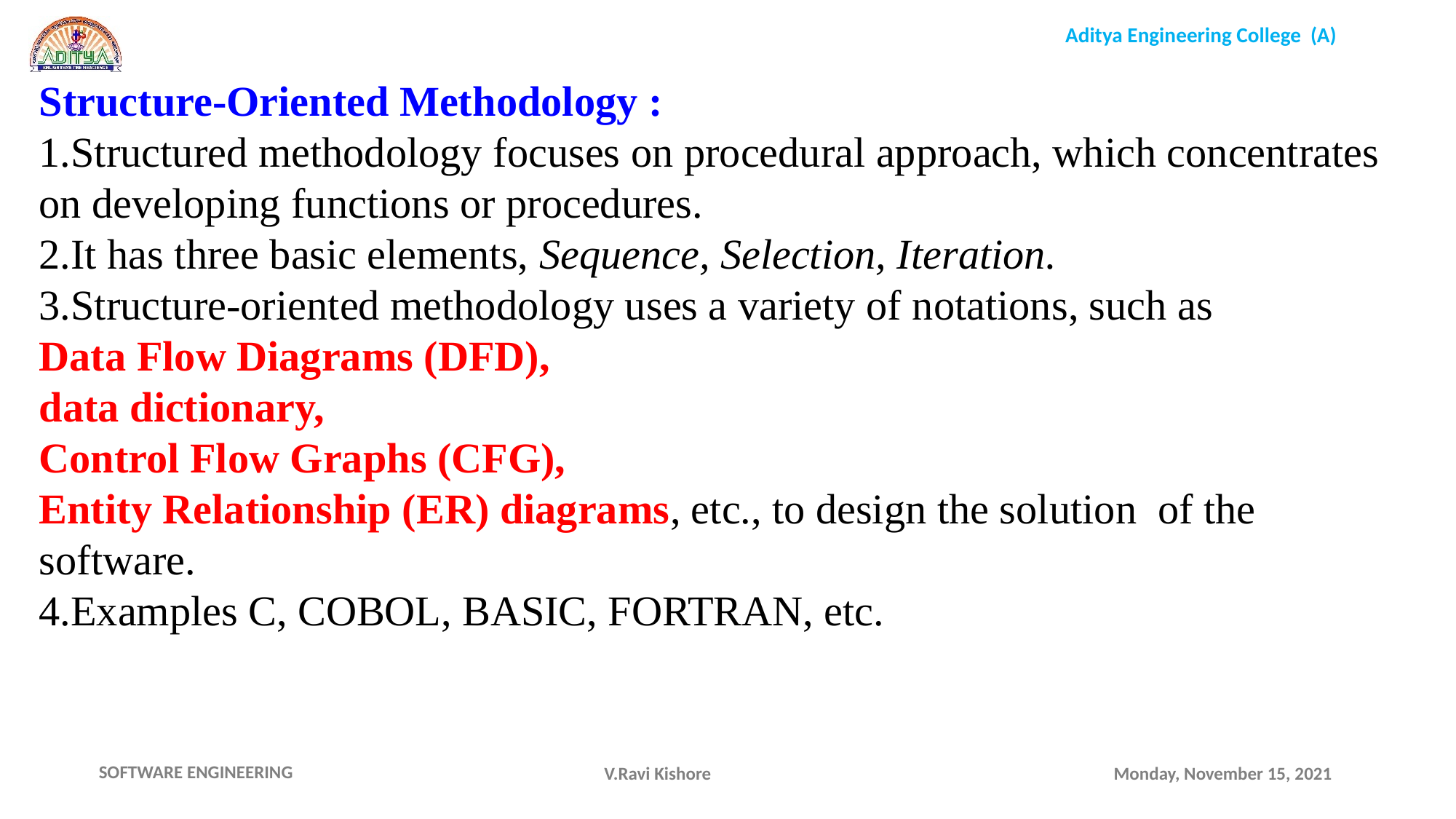

Structure-Oriented Methodology :
1.Structured methodology focuses on procedural approach, which concentrates on developing functions or procedures.
2.It has three basic elements, Sequence, Selection, Iteration.
3.Structure-oriented methodology uses a variety of notations, such as
Data Flow Diagrams (DFD),
data dictionary,
Control Flow Graphs (CFG),
Entity Relationship (ER) diagrams, etc., to design the solution  of the software.
4.Examples C, COBOL, BASIC, FORTRAN, etc.
V.Ravi Kishore
Monday, November 15, 2021